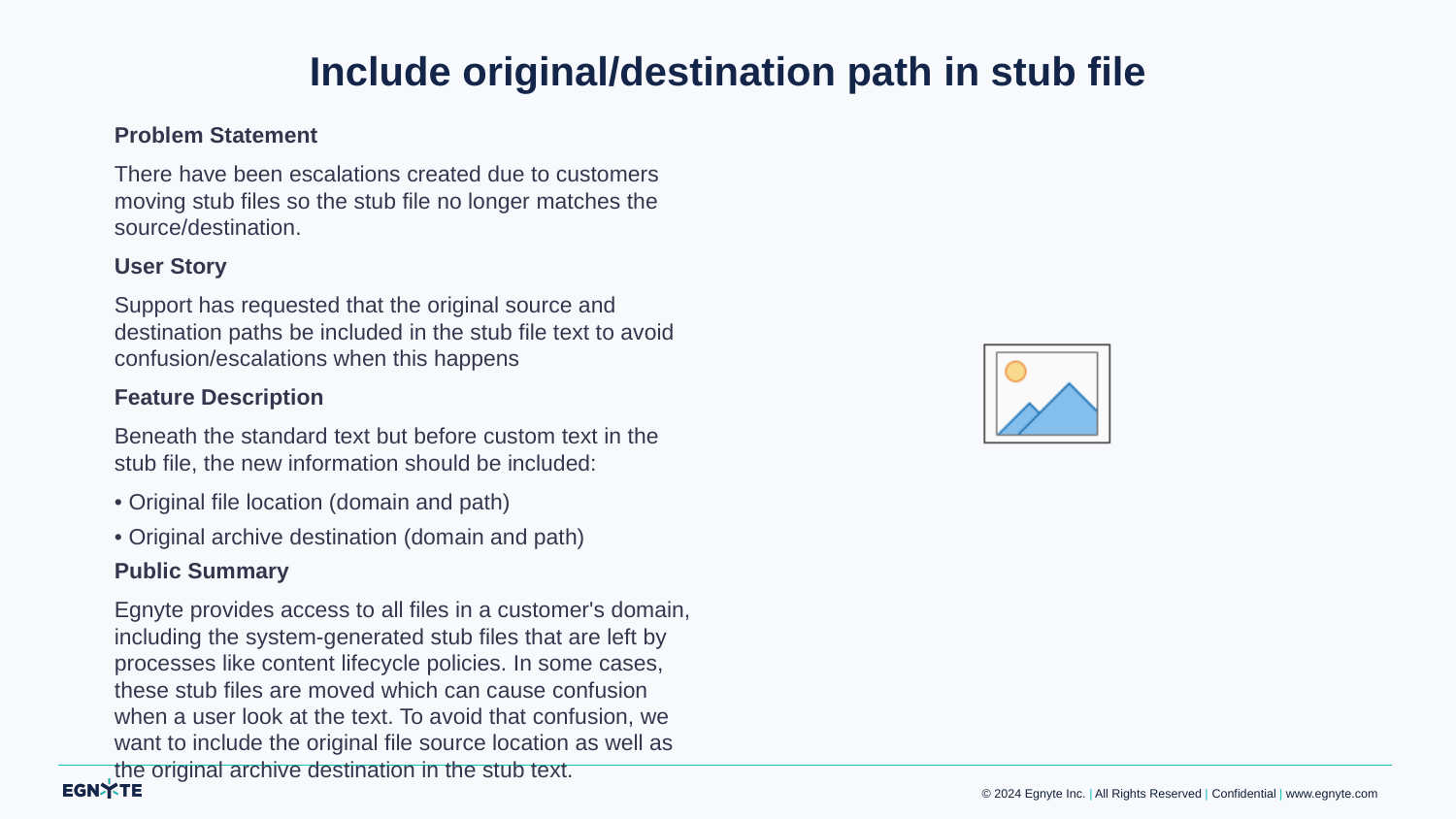

# Include original/destination path in stub file
Problem Statement
There have been escalations created due to customers moving stub files so the stub file no longer matches the source/destination.
User Story
Support has requested that the original source and destination paths be included in the stub file text to avoid confusion/escalations when this happens
Feature Description
Beneath the standard text but before custom text in the stub file, the new information should be included:
• Original file location (domain and path)
• Original archive destination (domain and path)
Public Summary
Egnyte provides access to all files in a customer's domain, including the system-generated stub files that are left by processes like content lifecycle policies. In some cases, these stub files are moved which can cause confusion when a user look at the text. To avoid that confusion, we want to include the original file source location as well as the original archive destination in the stub text.